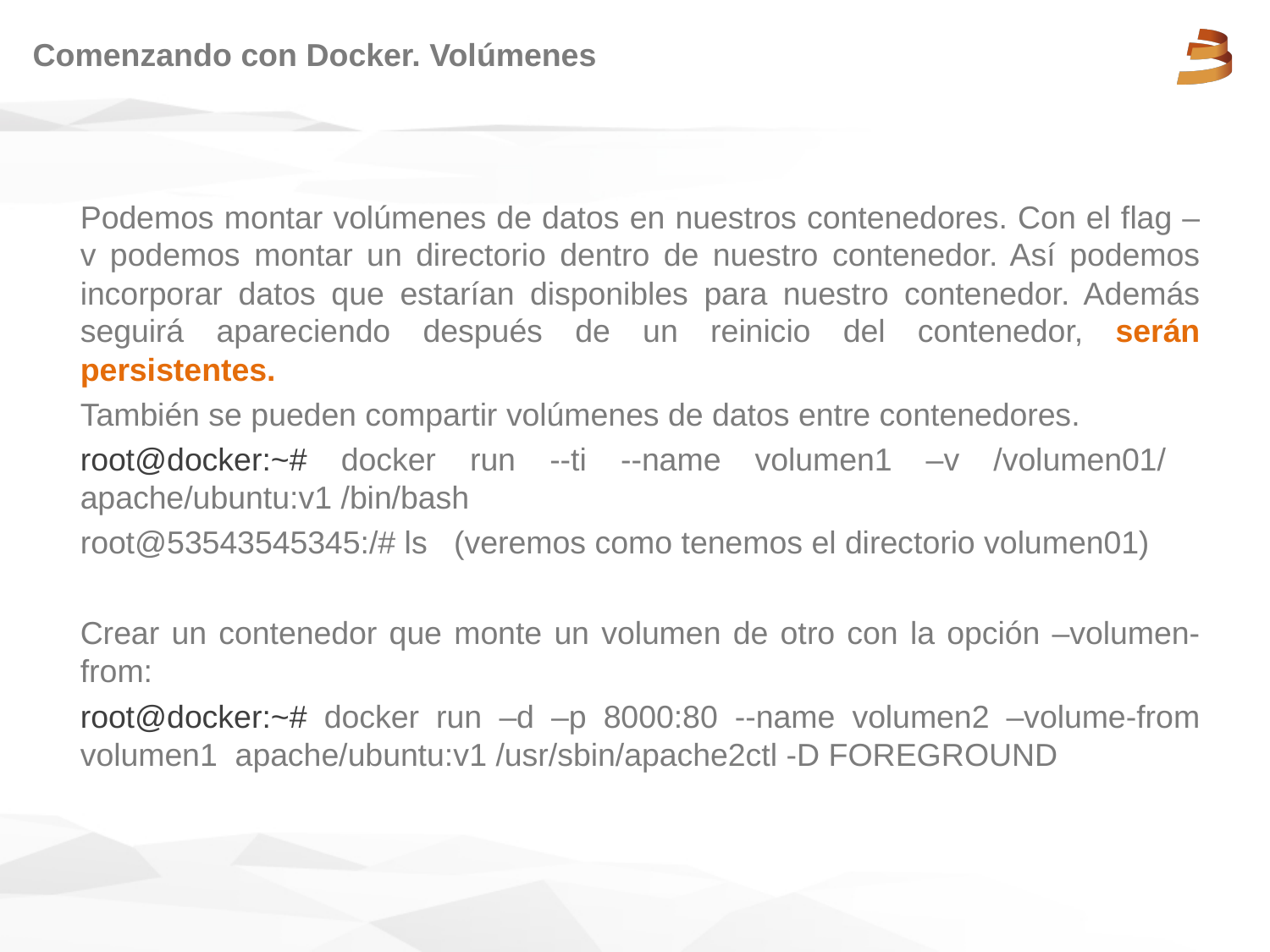

# Comenzando con Docker. Volúmenes
Podemos montar volúmenes de datos en nuestros contenedores. Con el flag –v podemos montar un directorio dentro de nuestro contenedor. Así podemos incorporar datos que estarían disponibles para nuestro contenedor. Además seguirá apareciendo después de un reinicio del contenedor, serán persistentes.
También se pueden compartir volúmenes de datos entre contenedores.
root@docker:~# docker run --ti --name volumen1 –v /volumen01/  apache/ubuntu:v1 /bin/bash
root@53543545345:/# ls   (veremos como tenemos el directorio volumen01)

Crear un contenedor que monte un volumen de otro con la opción –volumen-from:
root@docker:~# docker run –d –p 8000:80 --name volumen2 –volume-from volumen1  apache/ubuntu:v1 /usr/sbin/apache2ctl -D FOREGROUND